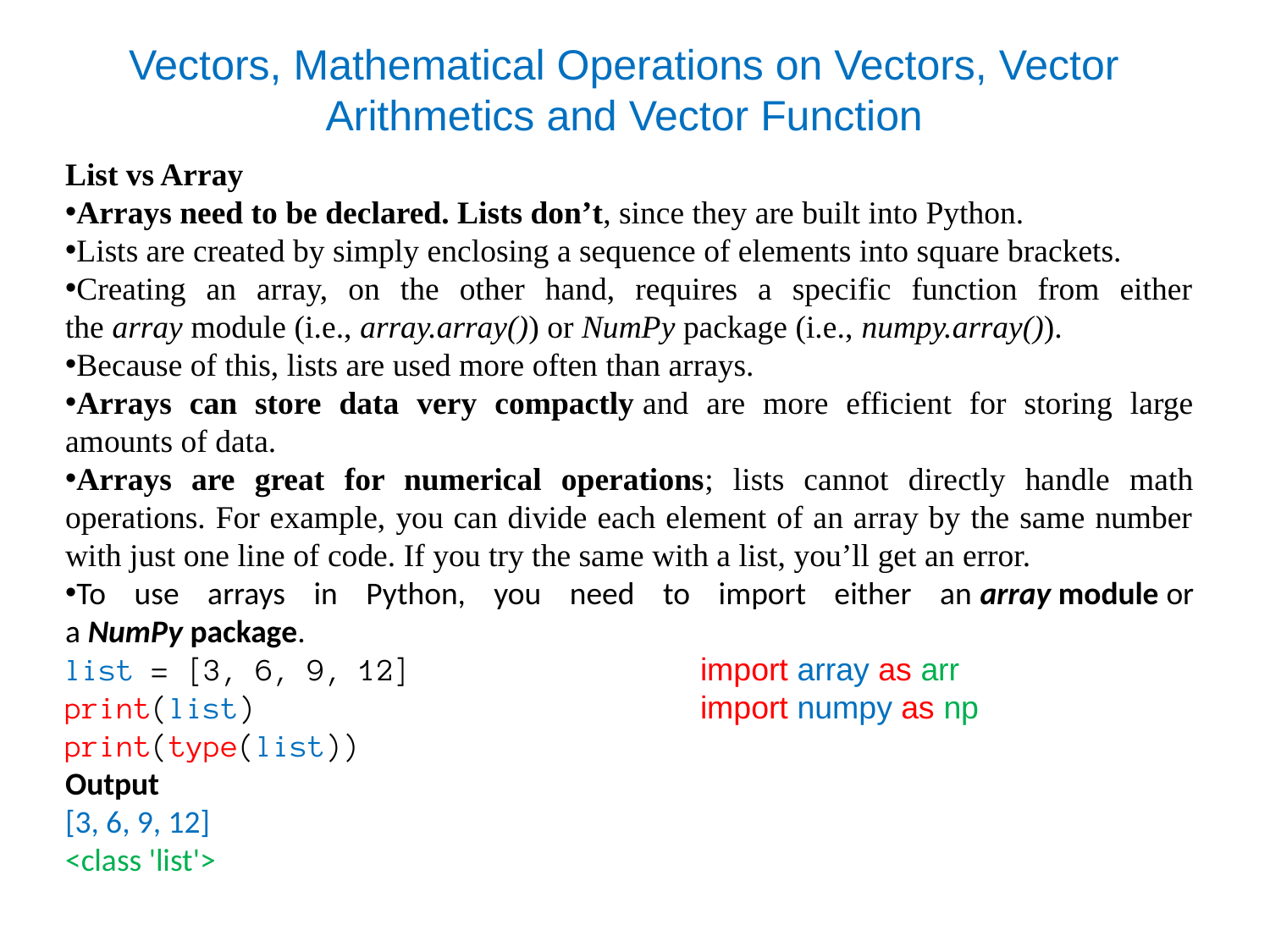

Vectors, Mathematical Operations on Vectors, Vector Arithmetics and Vector Function
List vs Array
Arrays need to be declared. Lists don’t, since they are built into Python.
Lists are created by simply enclosing a sequence of elements into square brackets.
Creating an array, on the other hand, requires a specific function from either the array module (i.e., array.array()) or NumPy package (i.e., numpy.array()).
Because of this, lists are used more often than arrays.
Arrays can store data very compactly and are more efficient for storing large amounts of data.
Arrays are great for numerical operations; lists cannot directly handle math operations. For example, you can divide each element of an array by the same number with just one line of code. If you try the same with a list, you’ll get an error.
To use arrays in Python, you need to import either an array module or a NumPy package.
list = [3, 6, 9, 12]			import array as arr
print(list)				import numpy as np
print(type(list))
Output
[3, 6, 9, 12]
<class 'list'>